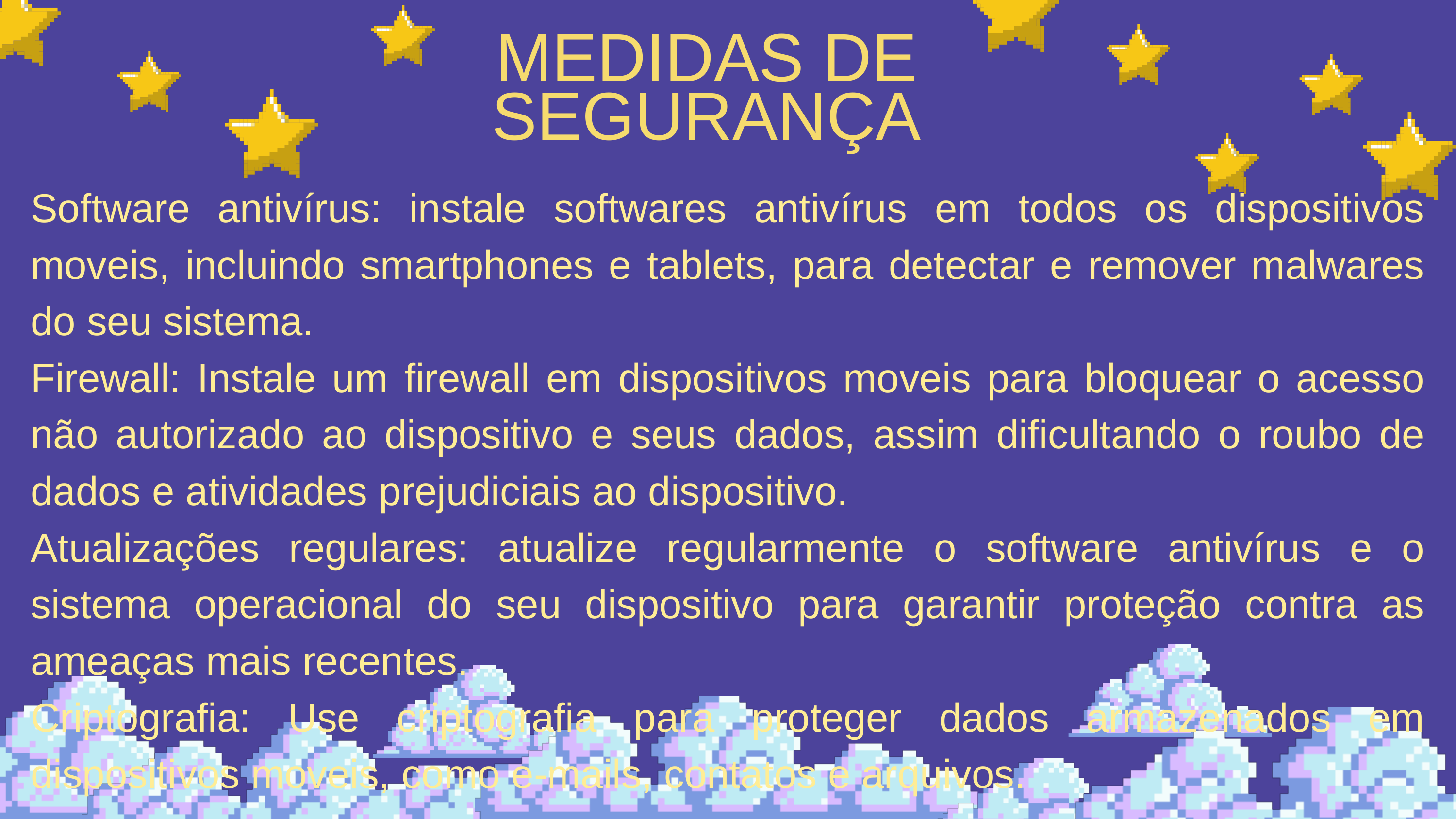

MEDIDAS DE SEGURANÇA

Software antivírus: instale softwares antivírus em todos os dispositivos moveis, incluindo smartphones e tablets, para detectar e remover malwares do seu sistema.
Firewall: Instale um firewall em dispositivos moveis para bloquear o acesso não autorizado ao dispositivo e seus dados, assim dificultando o roubo de dados e atividades prejudiciais ao dispositivo.
Atualizações regulares: atualize regularmente o software antivírus e o sistema operacional do seu dispositivo para garantir proteção contra as ameaças mais recentes.
Criptografia: Use criptografia para proteger dados armazenados em dispositivos moveis, como e-mails, contatos e arquivos.